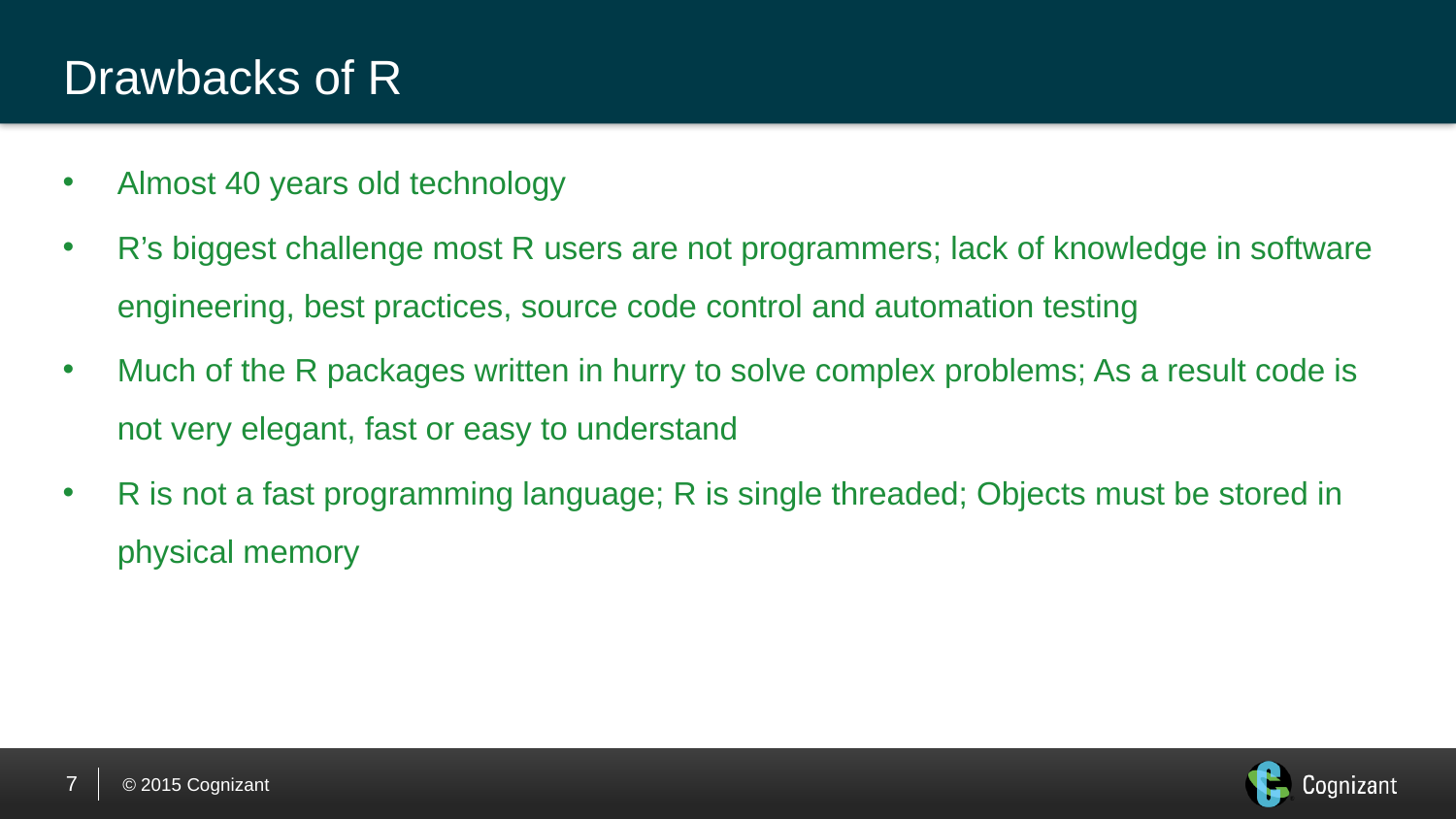

# Drawbacks of R
Almost 40 years old technology
R’s biggest challenge most R users are not programmers; lack of knowledge in software engineering, best practices, source code control and automation testing
Much of the R packages written in hurry to solve complex problems; As a result code is not very elegant, fast or easy to understand
R is not a fast programming language; R is single threaded; Objects must be stored in physical memory
7